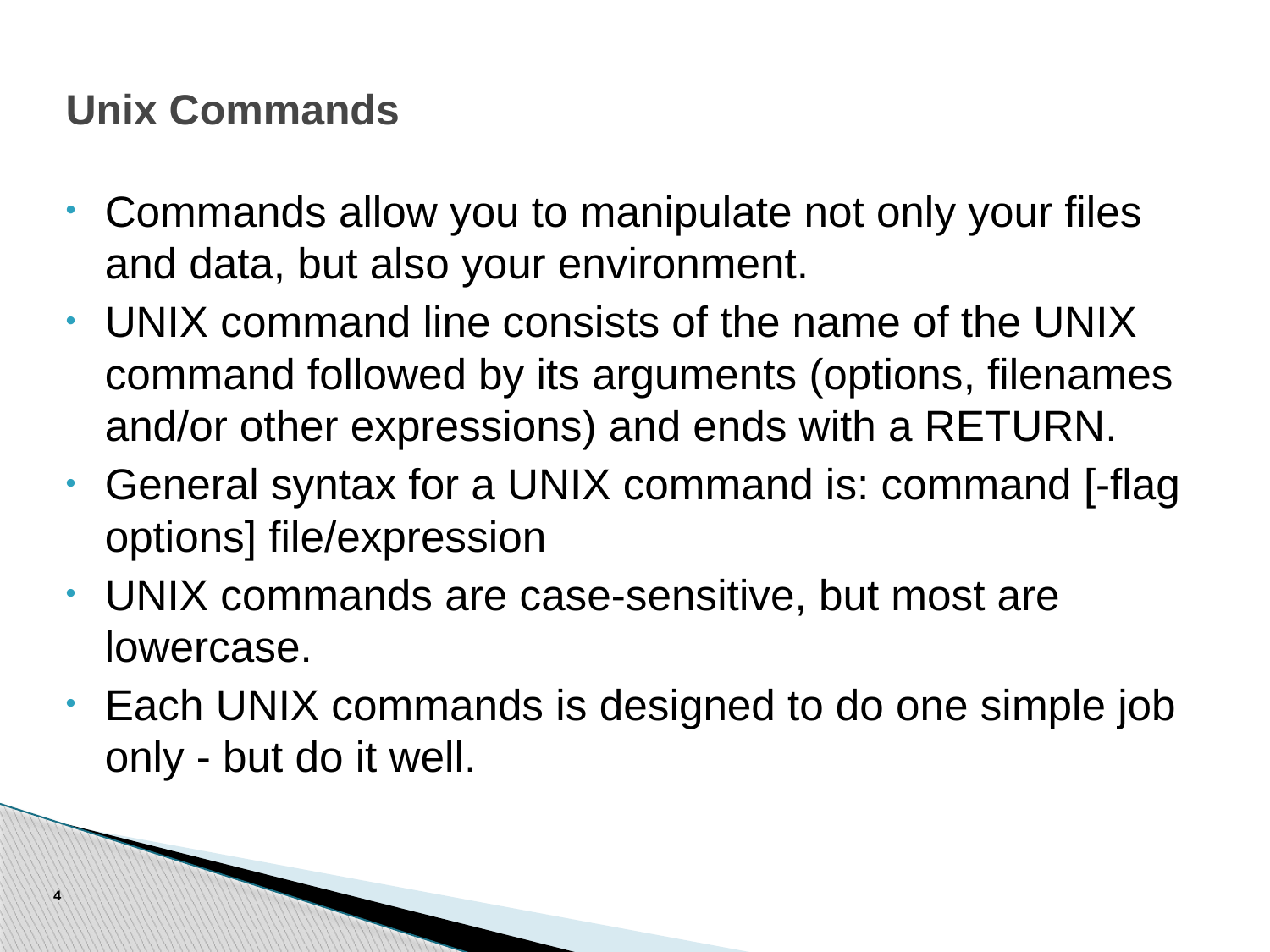

# Unix Commands
Commands allow you to manipulate not only your files and data, but also your environment.
UNIX command line consists of the name of the UNIX command followed by its arguments (options, filenames and/or other expressions) and ends with a RETURN.
General syntax for a UNIX command is: command [-flag options] file/expression
UNIX commands are case-sensitive, but most are lowercase.
Each UNIX commands is designed to do one simple job only - but do it well.
4